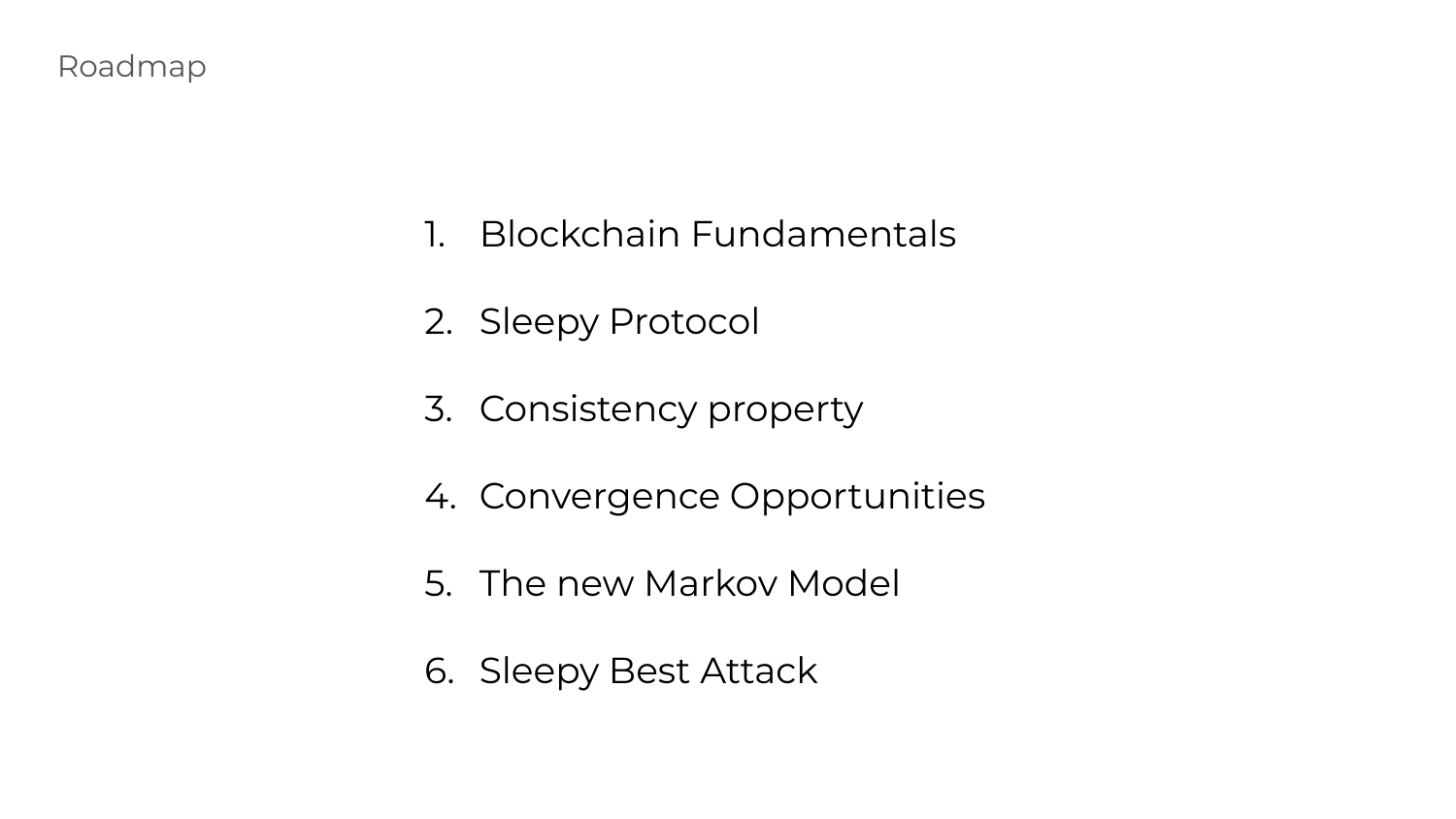

Roadmap
Blockchain Fundamentals
Sleepy Protocol
Consistency property
Convergence Opportunities
The new Markov Model
Sleepy Best Attack